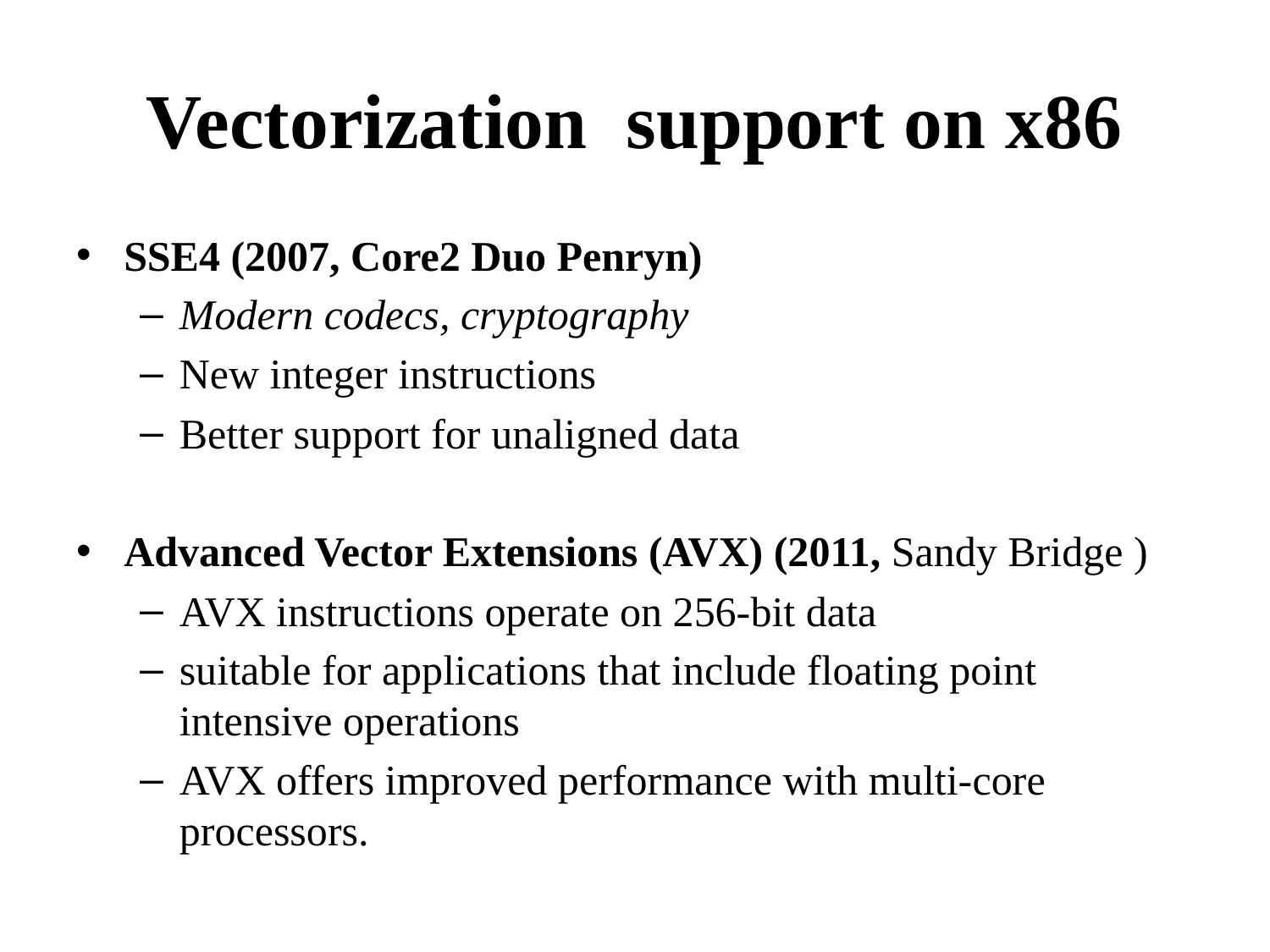

# Vectorization  support on x86
SSE4 (2007, Core2 Duo Penryn)
Modern codecs, cryptography
New integer instructions
Better support for unaligned data

Advanced Vector Extensions (AVX) (2011, Sandy Bridge )
AVX instructions operate on 256-bit data
suitable for applications that include floating point intensive operations
AVX offers improved performance with multi-core processors.